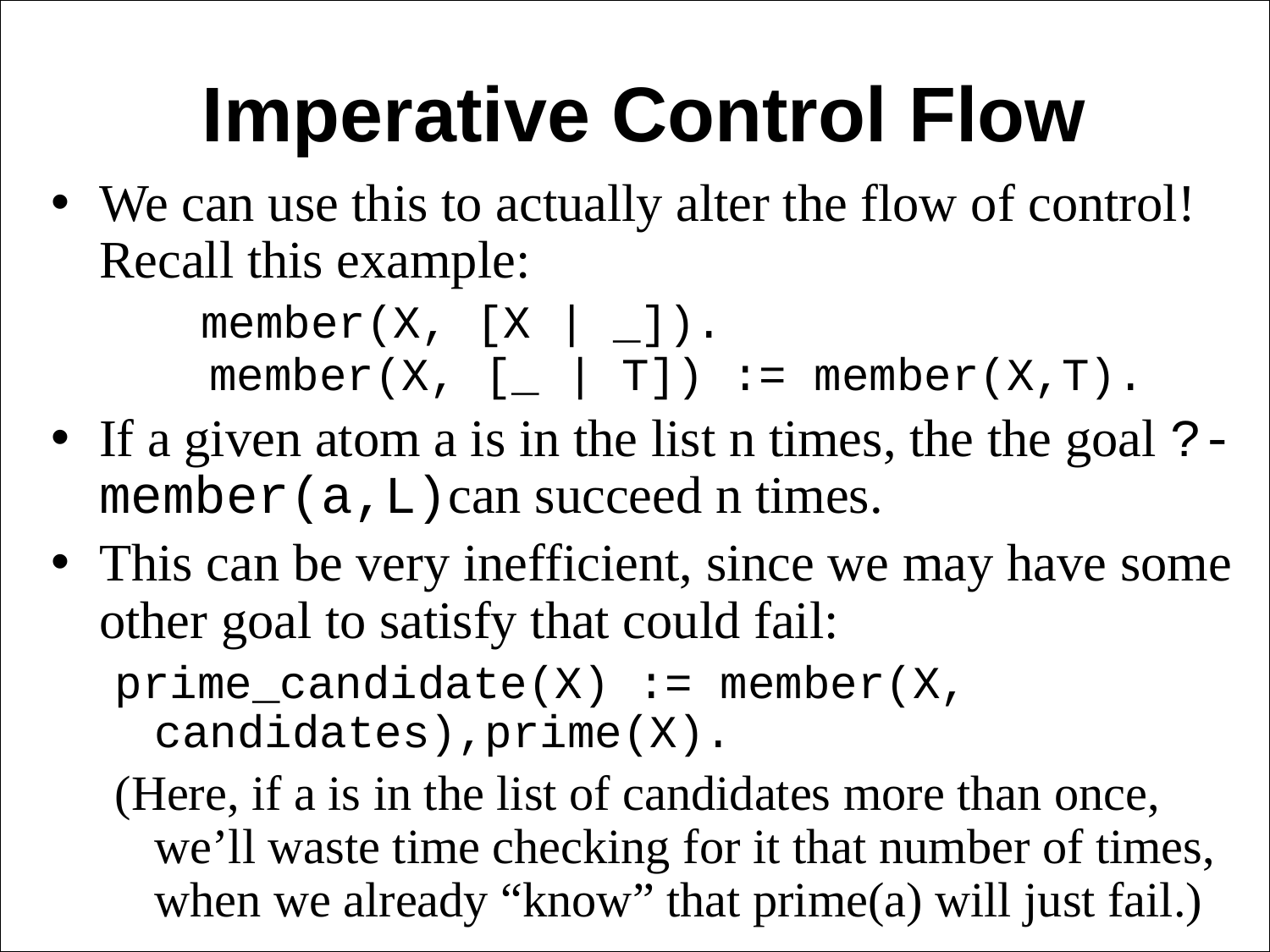

Imperative Control Flow
We can use this to actually alter the flow of control!  Recall this example:
   member(X, [X | _]).
    member(X, [_ | T]) := member(X,T).
If a given atom a is in the list n times, the the goal ?- member(a,L)can succeed n times.
This can be very inefficient, since we may have some other goal to satisfy that could fail:
prime_candidate(X) := member(X, candidates),prime(X).
(Here, if a is in the list of candidates more than once, we’ll waste time checking for it that number of times, when we already “know” that prime(a) will just fail.)